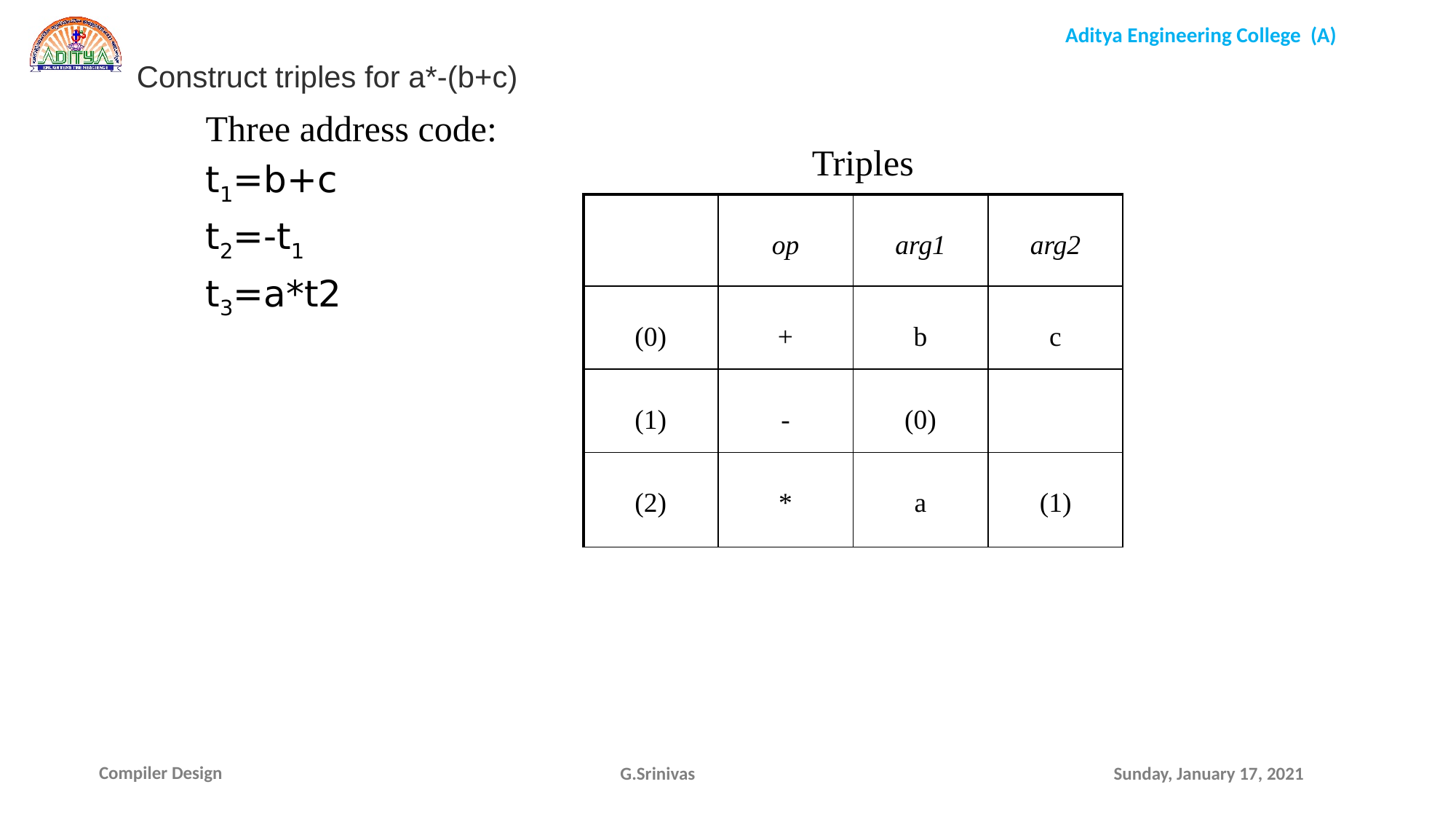

Construct triples for a*-(b+c)
Three address code:
t1=b+c
t2=-t1
t3=a*t2

Triples
|  | op | arg1 | arg2 |
| --- | --- | --- | --- |
| (0) | + | b | c |
| (1) | - | (0) |  |
| (2) | \* | a | (1) |
G.Srinivas
Sunday, January 17, 2021